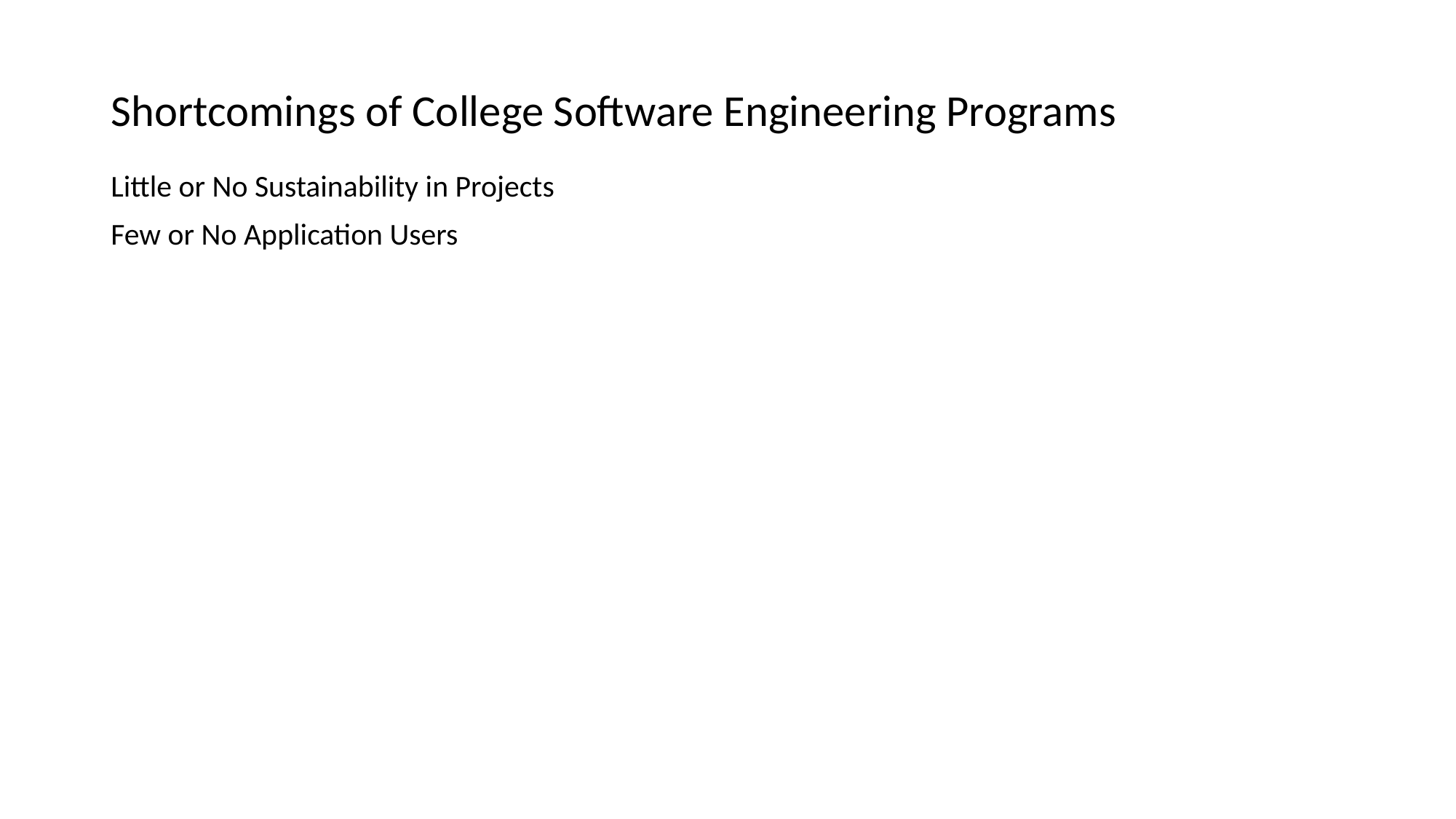

# Shortcomings of College Software Engineering Programs
Little or No Sustainability in Projects
Few or No Application Users